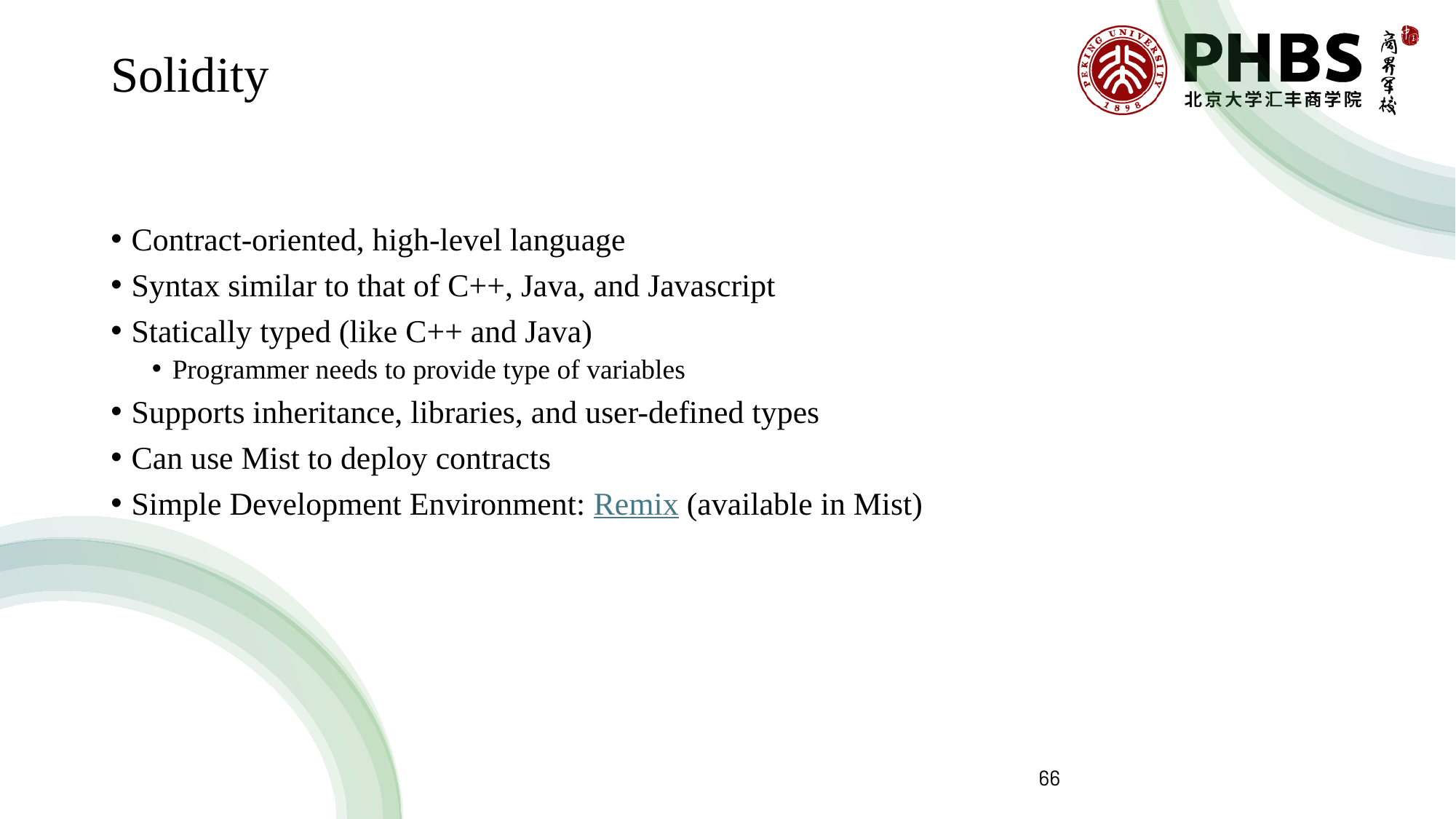

# Solidity
Contract-oriented, high-level language
Syntax similar to that of C++, Java, and Javascript
Statically typed (like C++ and Java)
Programmer needs to provide type of variables
Supports inheritance, libraries, and user-defined types
Can use Mist to deploy contracts
Simple Development Environment: Remix (available in Mist)

66